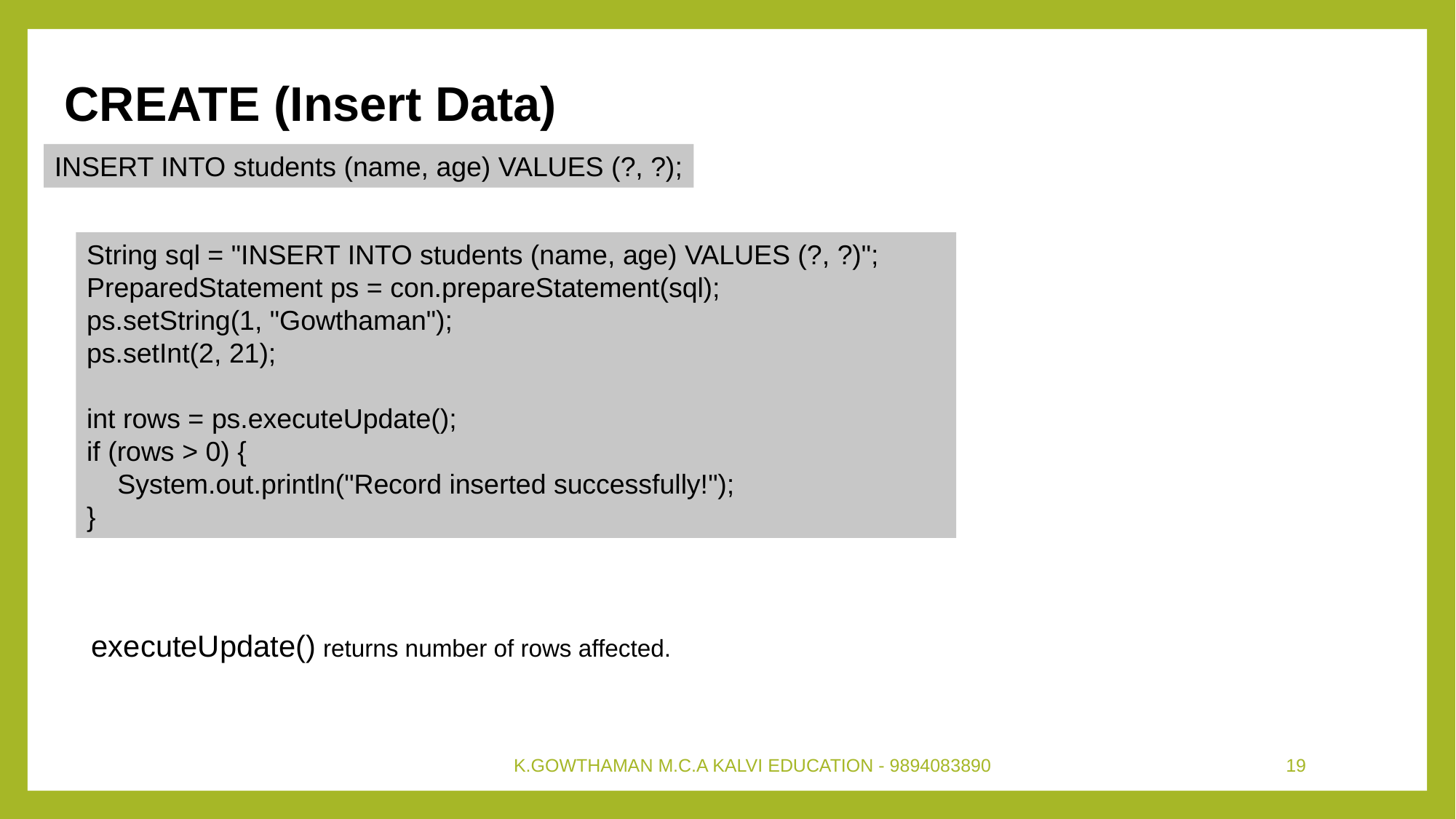

CREATE (Insert Data)
INSERT INTO students (name, age) VALUES (?, ?);
String sql = "INSERT INTO students (name, age) VALUES (?, ?)";
PreparedStatement ps = con.prepareStatement(sql);
ps.setString(1, "Gowthaman");
ps.setInt(2, 21);

int rows = ps.executeUpdate();
if (rows > 0) {
    System.out.println("Record inserted successfully!");
}
executeUpdate() returns number of rows affected.
K.GOWTHAMAN M.C.A KALVI EDUCATION - 9894083890
19